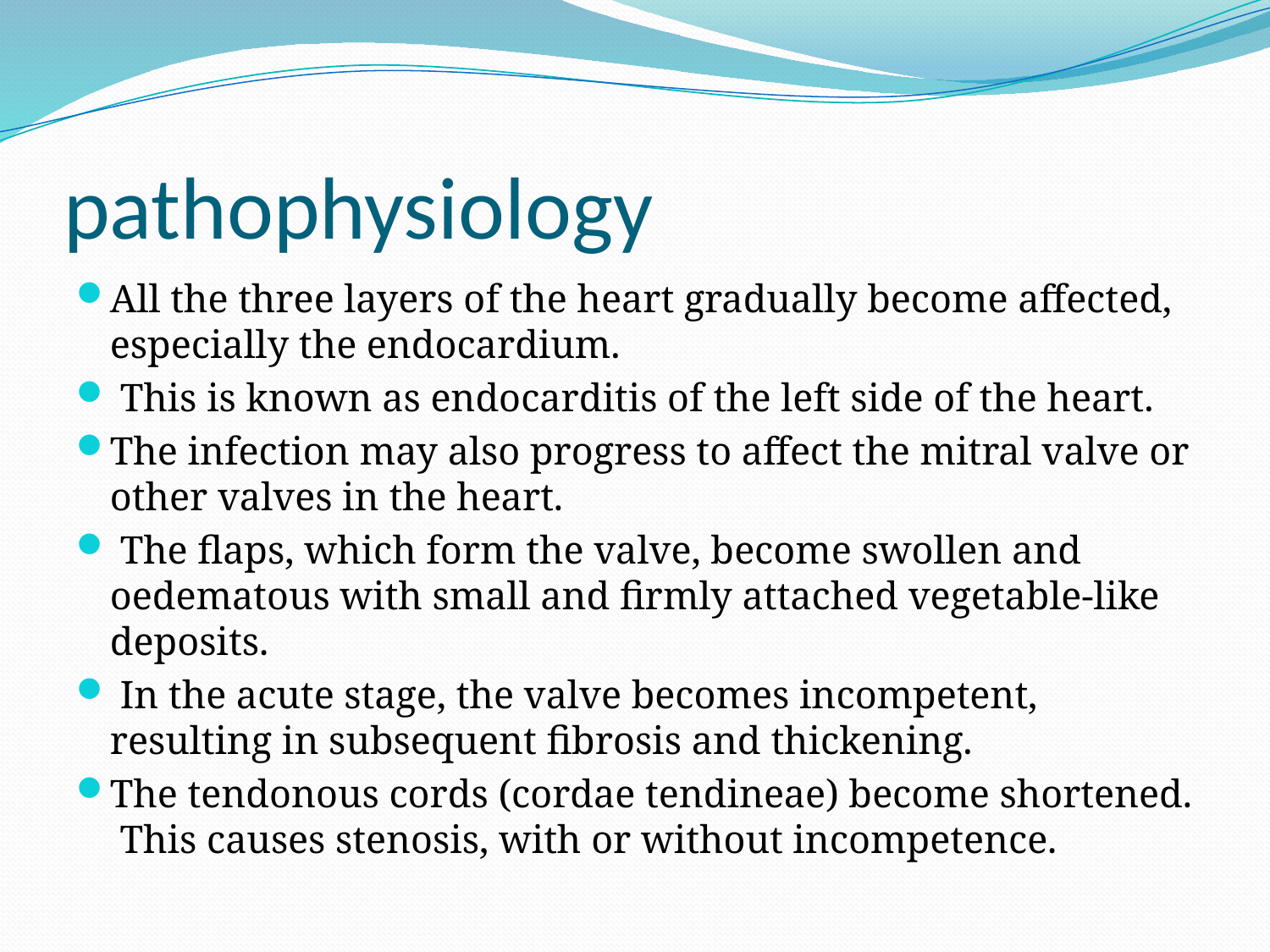

# pathophysiology
All the three layers of the heart gradually become affected, especially the endocardium.
 This is known as endocarditis of the left side of the heart.
The infection may also progress to affect the mitral valve or other valves in the heart.
 The flaps, which form the valve, become swollen and oedematous with small and firmly attached vegetable-like deposits.
 In the acute stage, the valve becomes incompetent, resulting in subsequent fibrosis and thickening.
The tendonous cords (cordae tendineae) become shortened.  This causes stenosis, with or without incompetence.